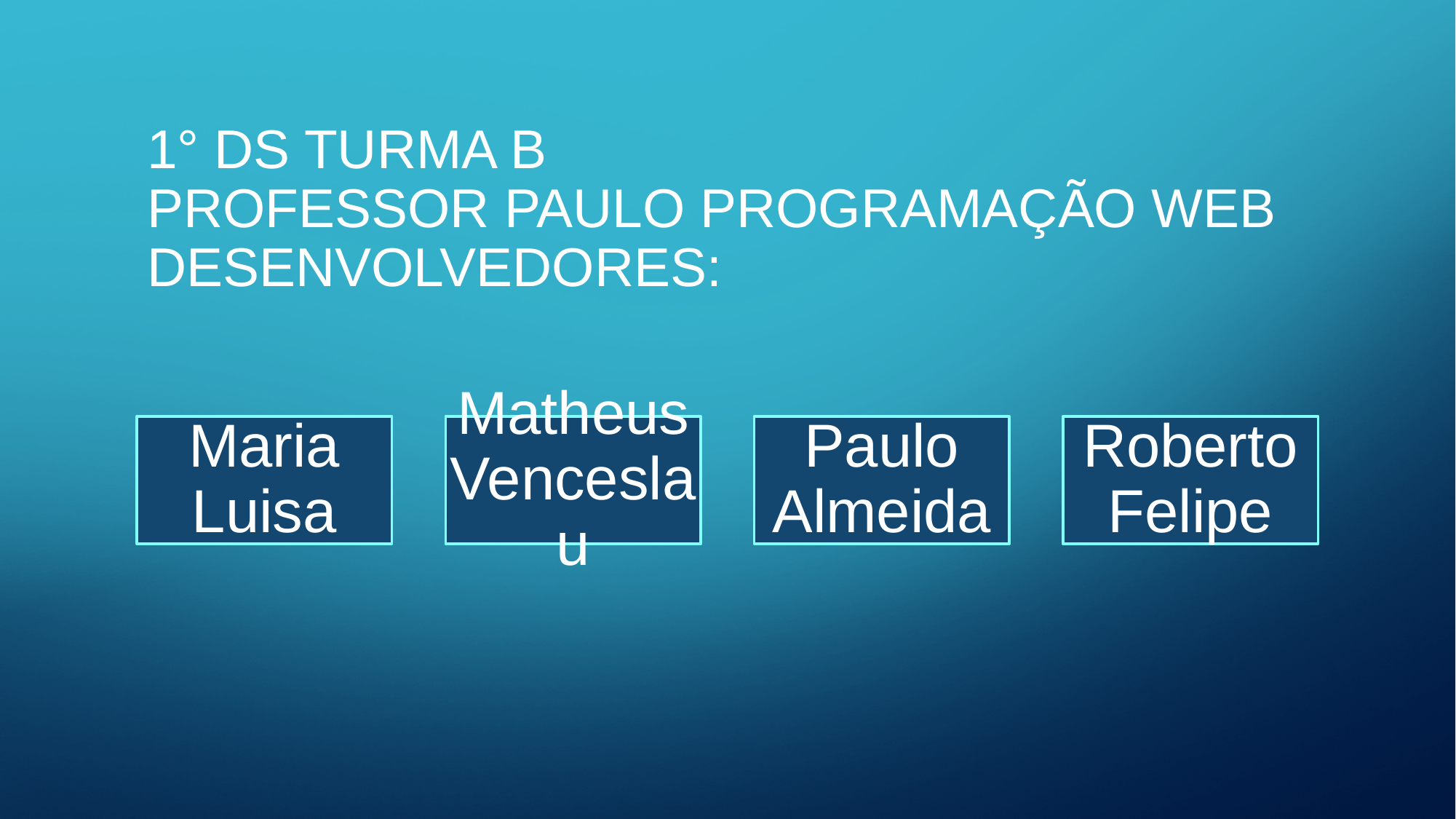

# 1° DS Turma B Professor Paulo Programação Web Desenvolvedores:
Maria Luisa
Matheus Venceslau
Paulo Almeida
Roberto Felipe